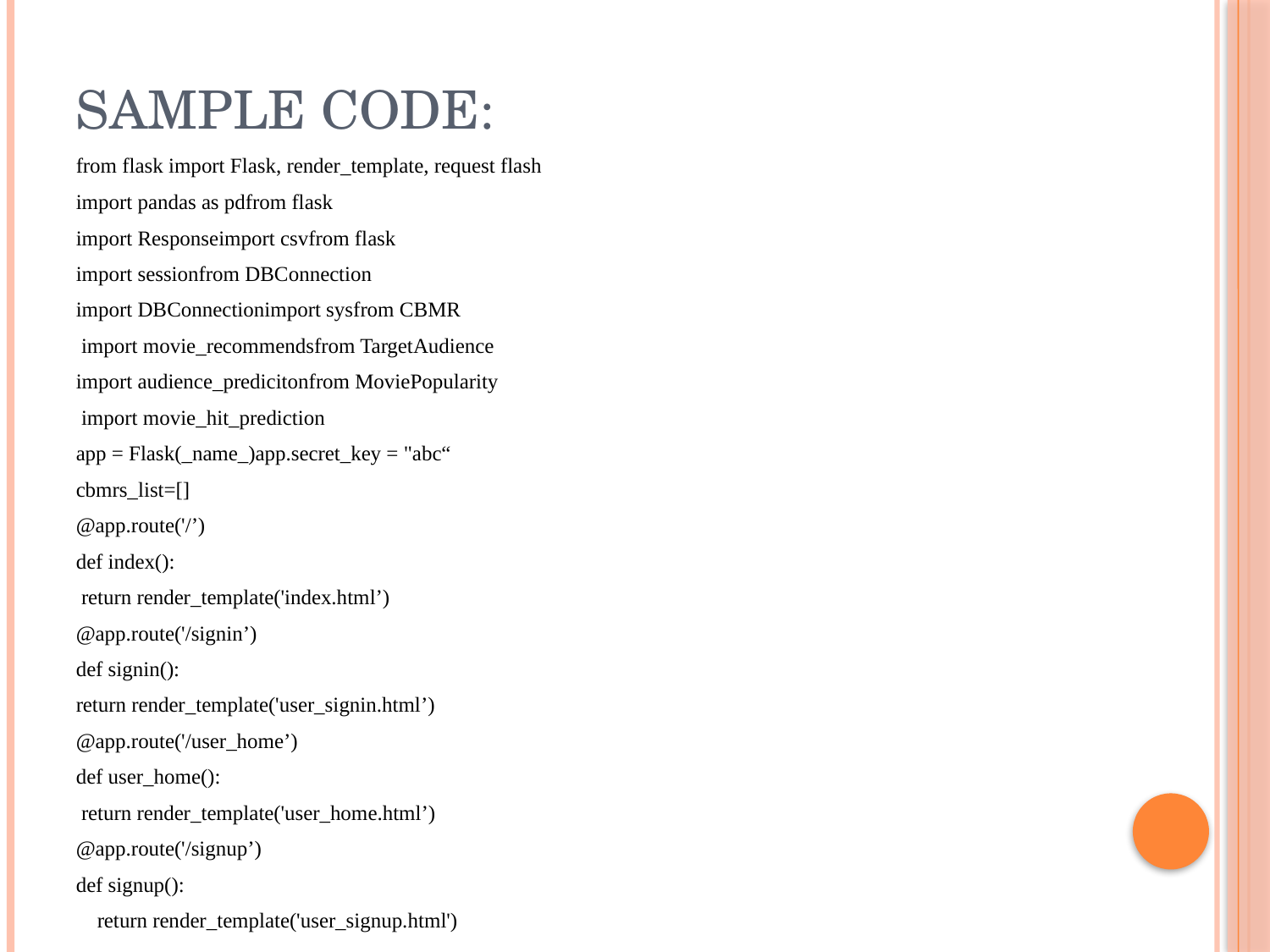

# Sample Code:
from flask import Flask, render_template, request flash
import pandas as pdfrom flask
import Responseimport csvfrom flask
import sessionfrom DBConnection
import DBConnectionimport sysfrom CBMR
 import movie_recommendsfrom TargetAudience
import audience_predicitonfrom MoviePopularity
 import movie_hit_prediction
app = Flask(_name_)app.secret_key = "abc“
cbmrs_list=[]
@app.route('/’)
def index():
 return render_template('index.html’)
@app.route('/signin’)
def signin():
return render_template('user_signin.html’)
@app.route('/user_home’)
def user_home():
 return render_template('user_home.html’)
@app.route('/signup’)
def signup():
    return render_template('user_signup.html')